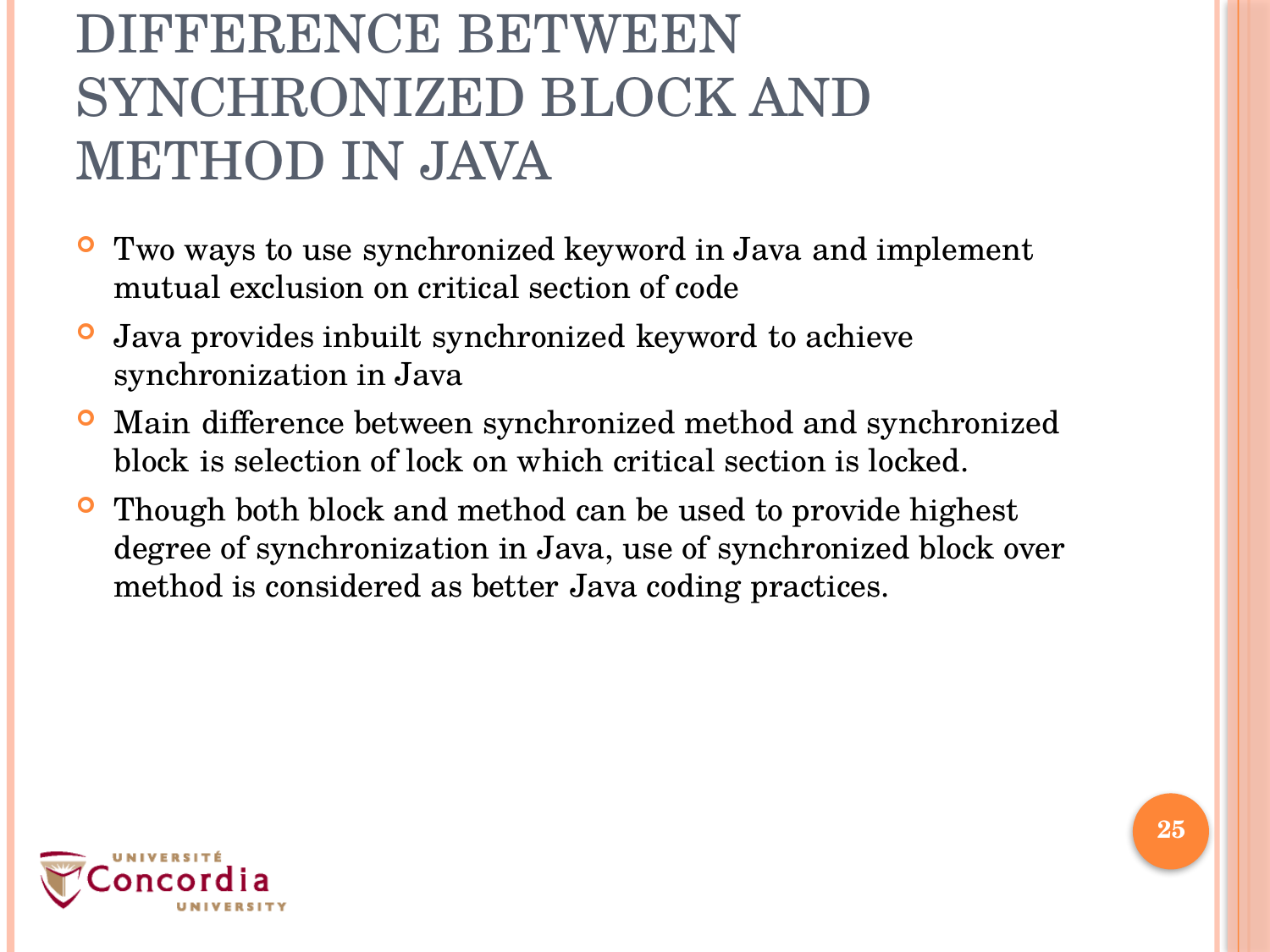

# Difference between synchronized block and method in Java
Two ways to use synchronized keyword in Java and implement mutual exclusion on critical section of code
Java provides inbuilt synchronized keyword to achieve synchronization in Java
Main difference between synchronized method and synchronized block is selection of lock on which critical section is locked.
Though both block and method can be used to provide highest degree of synchronization in Java, use of synchronized block over method is considered as better Java coding practices.
25